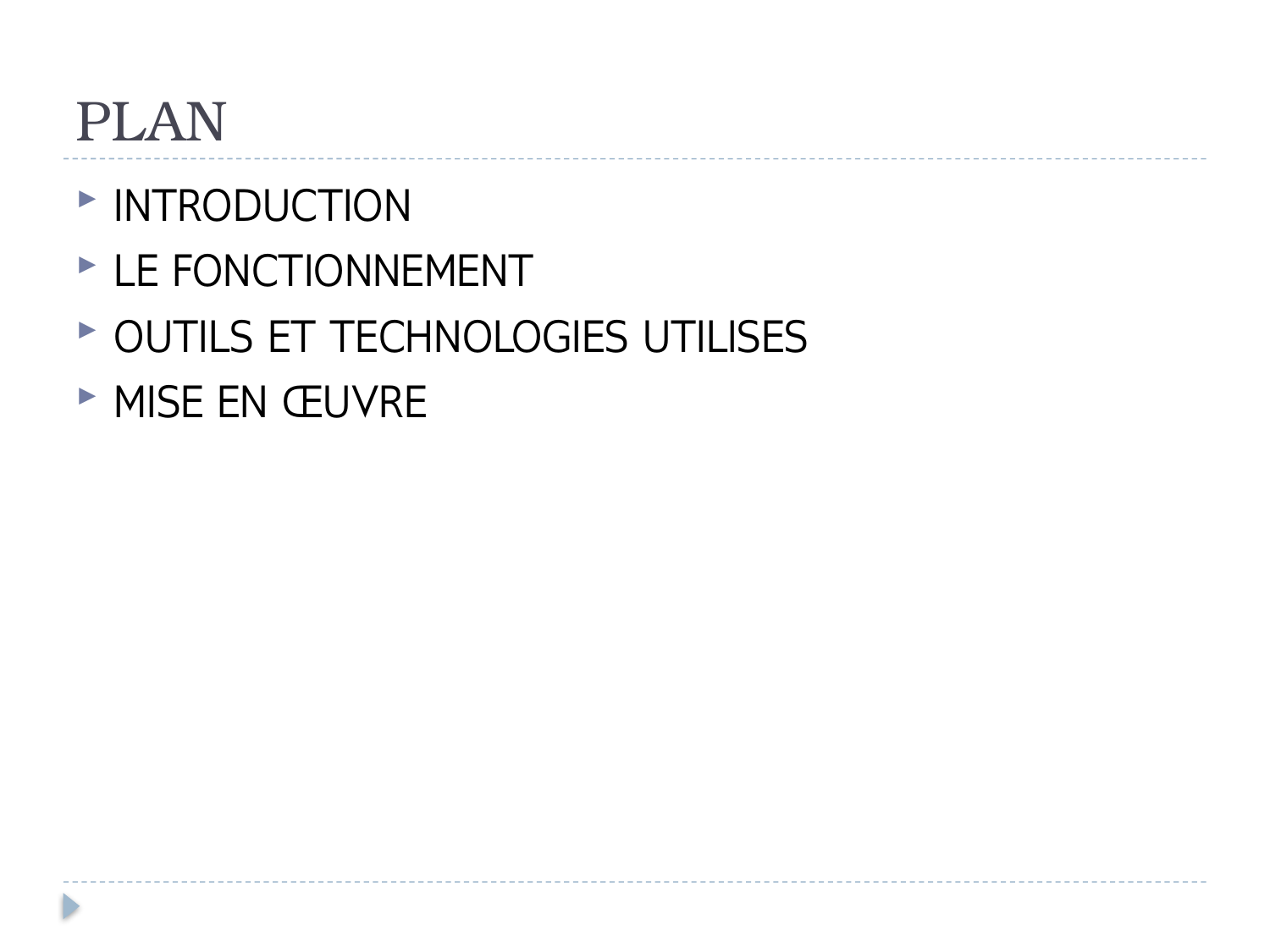

# PLAN
INTRODUCTION
LE FONCTIONNEMENT
OUTILS ET TECHNOLOGIES UTILISES
MISE EN ŒUVRE